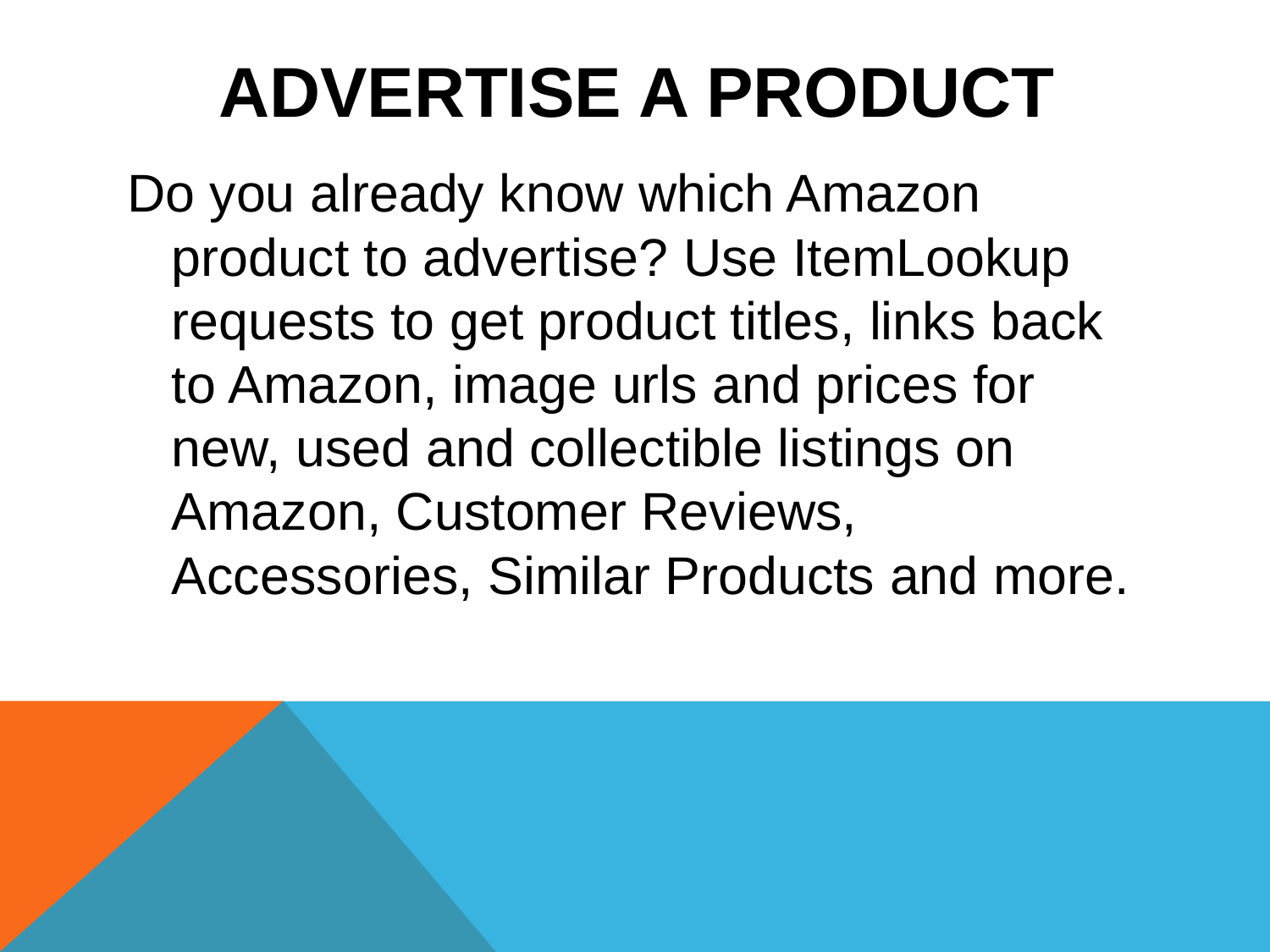

# Advertise a product
Do you already know which Amazon product to advertise? Use ItemLookup requests to get product titles, links back to Amazon, image urls and prices for new, used and collectible listings on Amazon, Customer Reviews, Accessories, Similar Products and more.